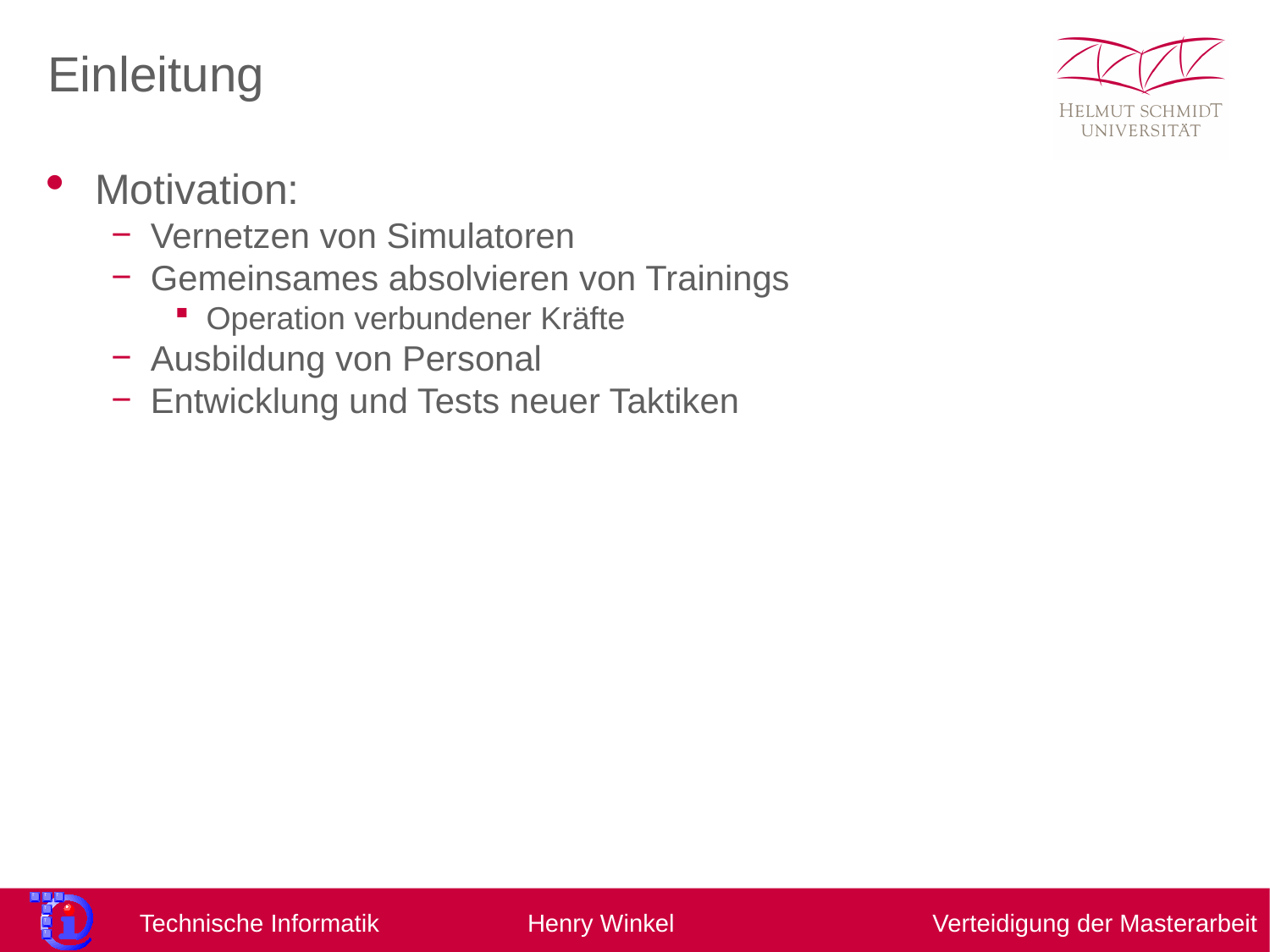

Einleitung
Motivation:
Vernetzen von Simulatoren
Gemeinsames absolvieren von Trainings
Operation verbundener Kräfte
Ausbildung von Personal
Entwicklung und Tests neuer Taktiken